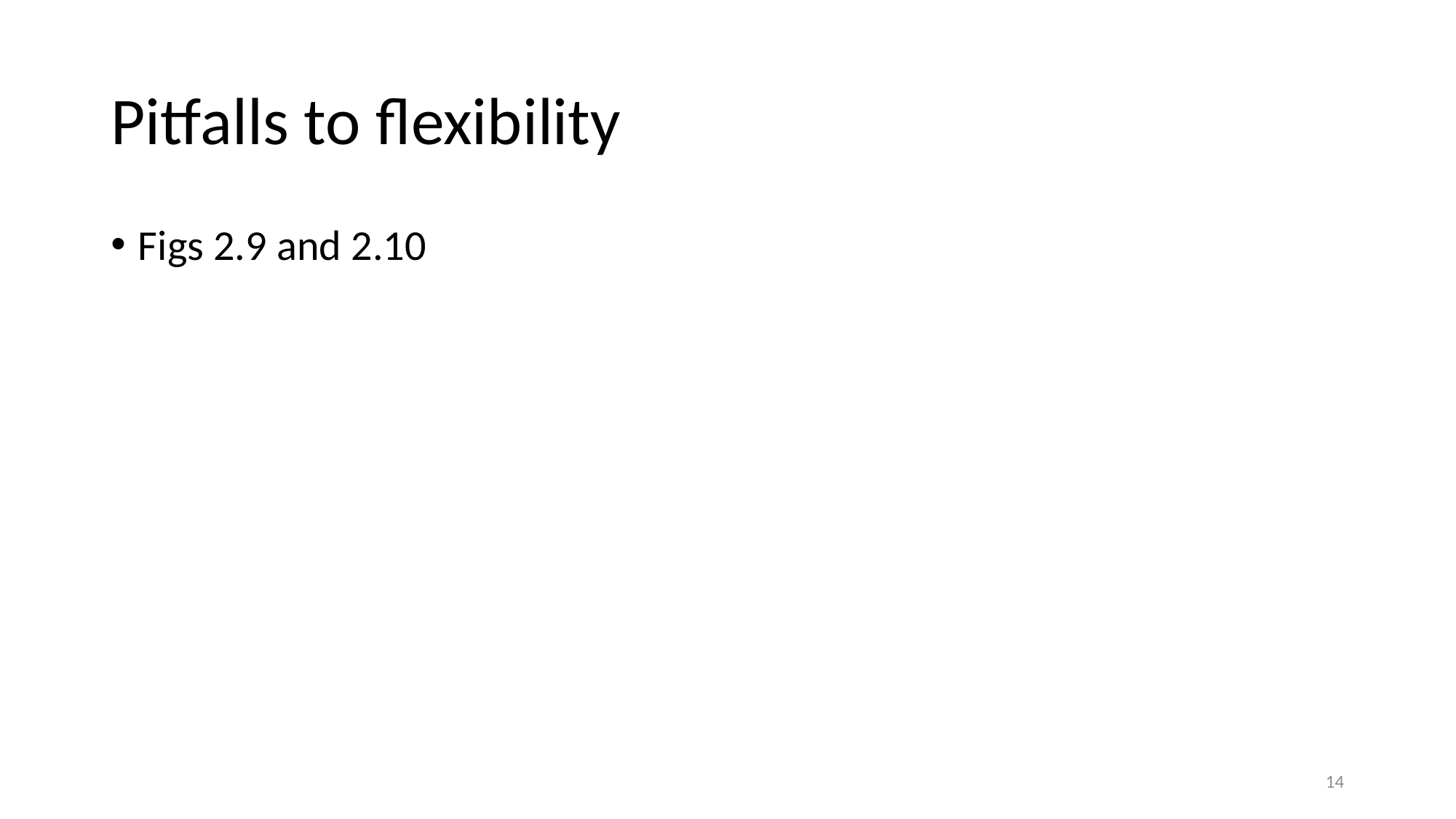

# Pitfalls to flexibility
Figs 2.9 and 2.10
14